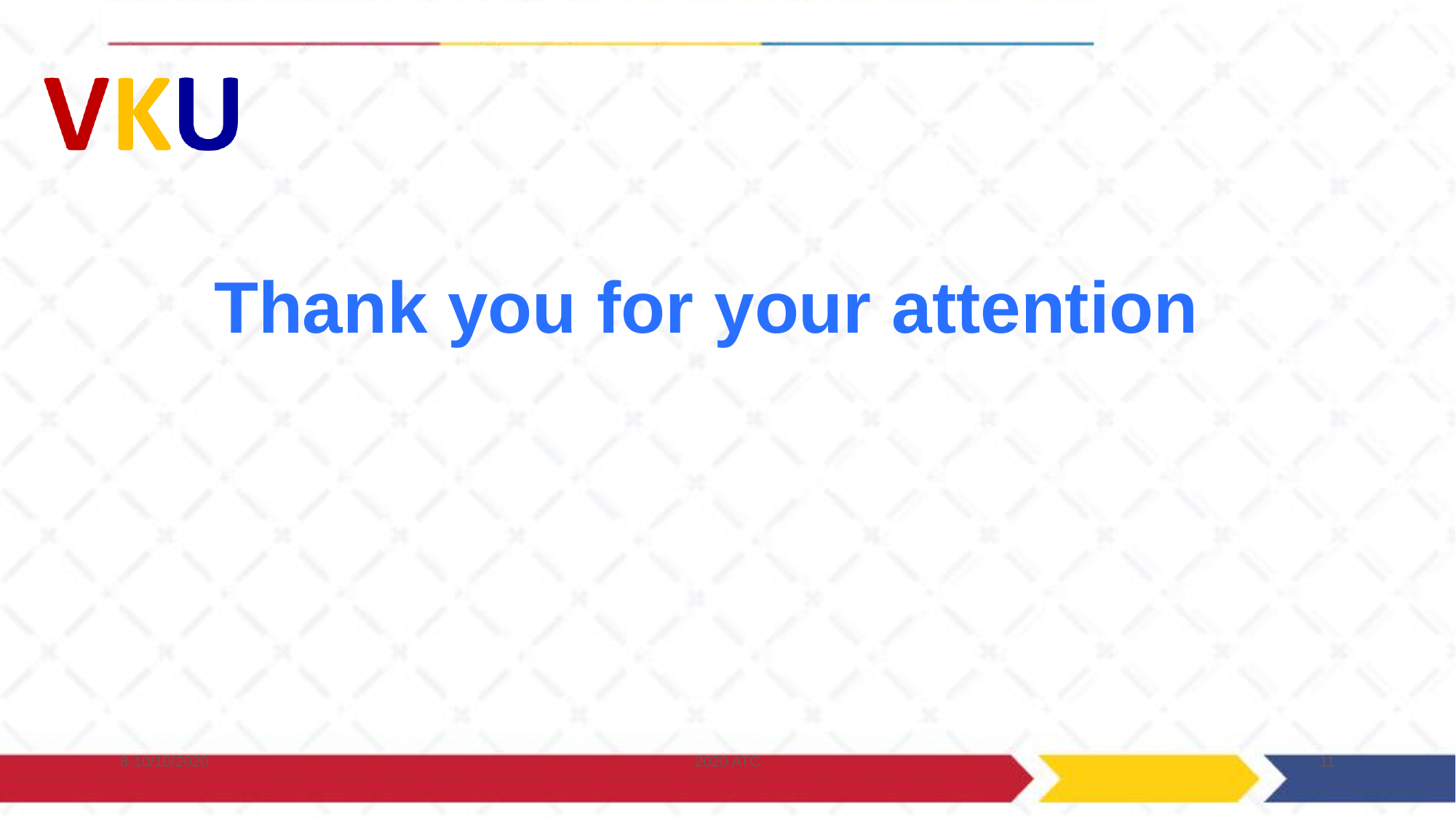

Thank you for your attention
8-10/10/2020
2020 ATC
11